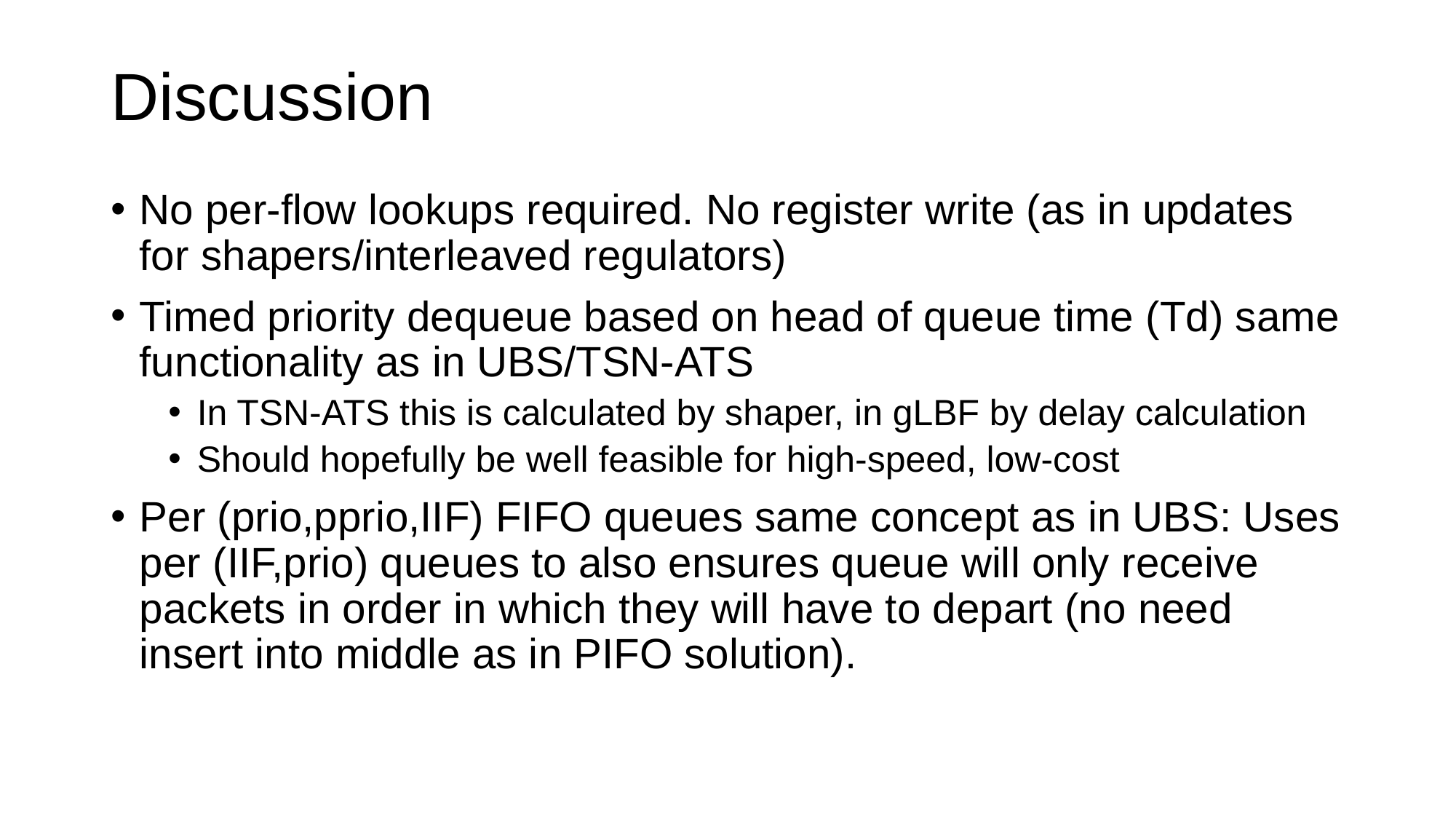

# Discussion
No per-flow lookups required. No register write (as in updates for shapers/interleaved regulators)
Timed priority dequeue based on head of queue time (Td) same functionality as in UBS/TSN-ATS
In TSN-ATS this is calculated by shaper, in gLBF by delay calculation
Should hopefully be well feasible for high-speed, low-cost
Per (prio,pprio,IIF) FIFO queues same concept as in UBS: Uses per (IIF,prio) queues to also ensures queue will only receive packets in order in which they will have to depart (no need insert into middle as in PIFO solution).